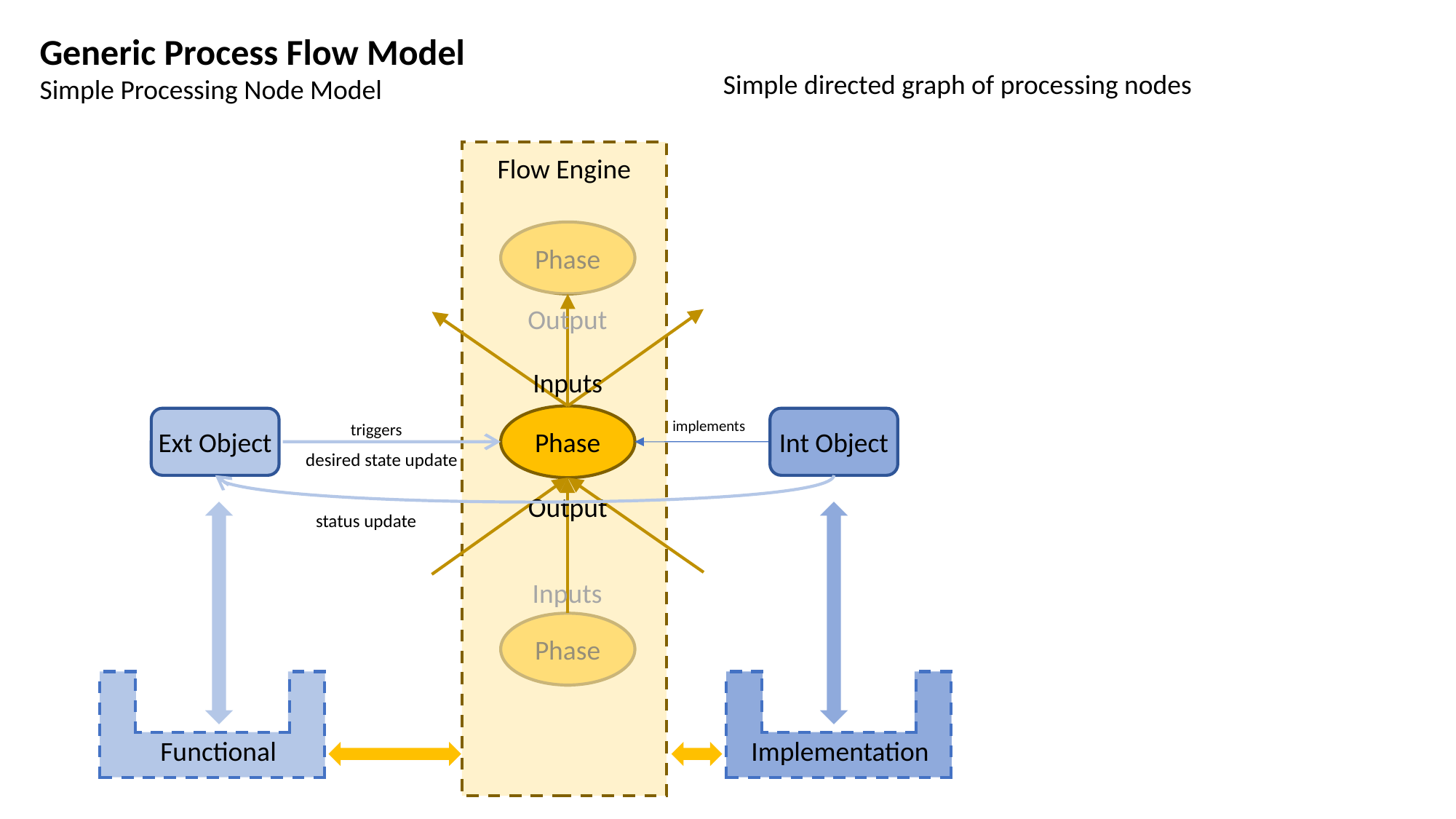

Generic Process Flow Model
Simple Processing Node Model
Simple directed graph of processing nodes

Flow Engine

Phase
Output
Inputs

Phase

Ext Object

Int Object
implements
triggers
desired state update
Output

status update
Inputs

Phase

Functional                                                                             Implementation